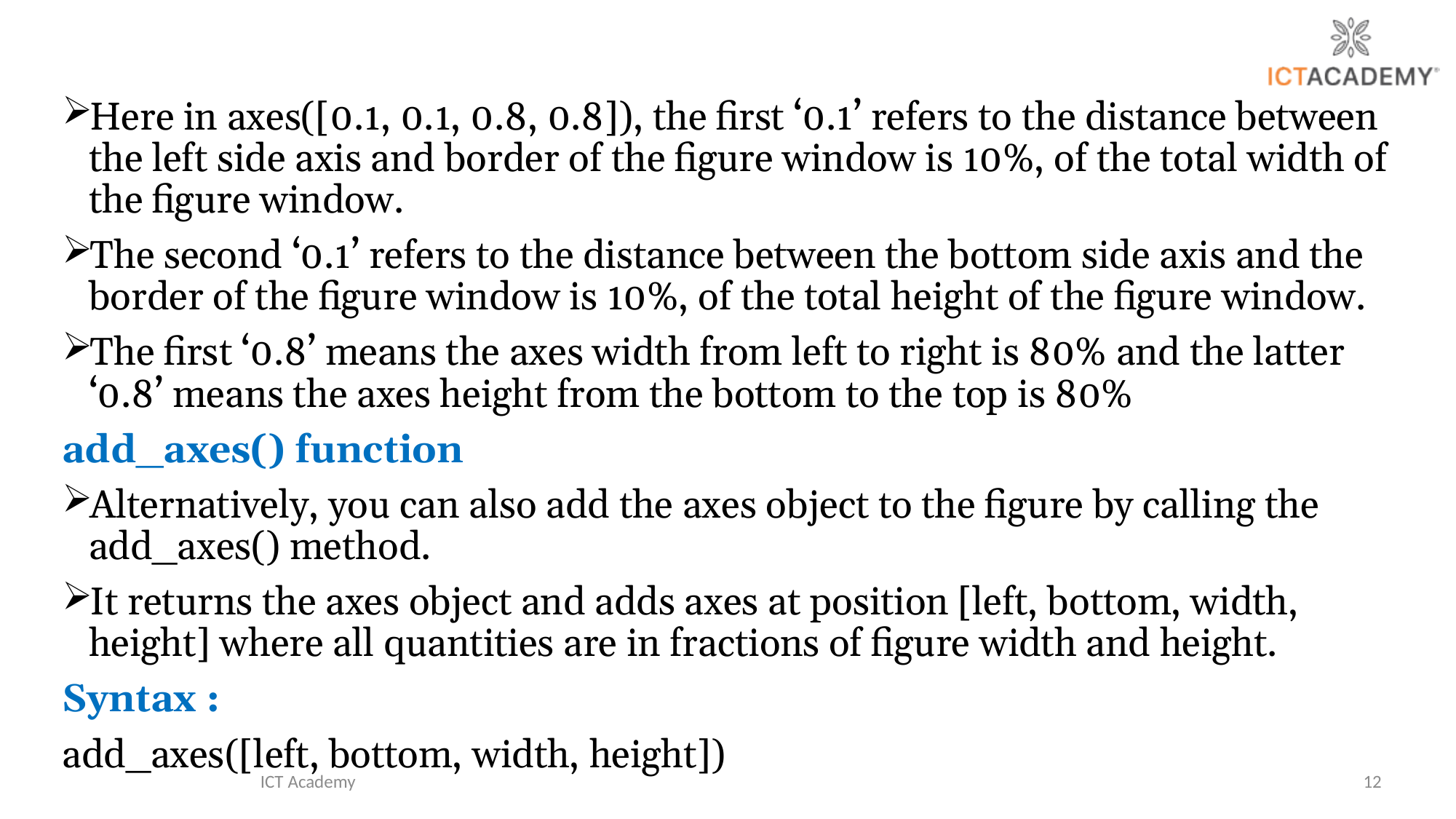

Here in axes([0.1, 0.1, 0.8, 0.8]), the first ‘0.1’ refers to the distance between the left side axis and border of the figure window is 10%, of the total width of the figure window.
The second ‘0.1’ refers to the distance between the bottom side axis and the border of the figure window is 10%, of the total height of the figure window.
The first ‘0.8’ means the axes width from left to right is 80% and the latter ‘0.8’ means the axes height from the bottom to the top is 80%
add_axes() function
Alternatively, you can also add the axes object to the figure by calling the add_axes() method.
It returns the axes object and adds axes at position [left, bottom, width, height] where all quantities are in fractions of figure width and height.
Syntax :
add_axes([left, bottom, width, height])
ICT Academy
12